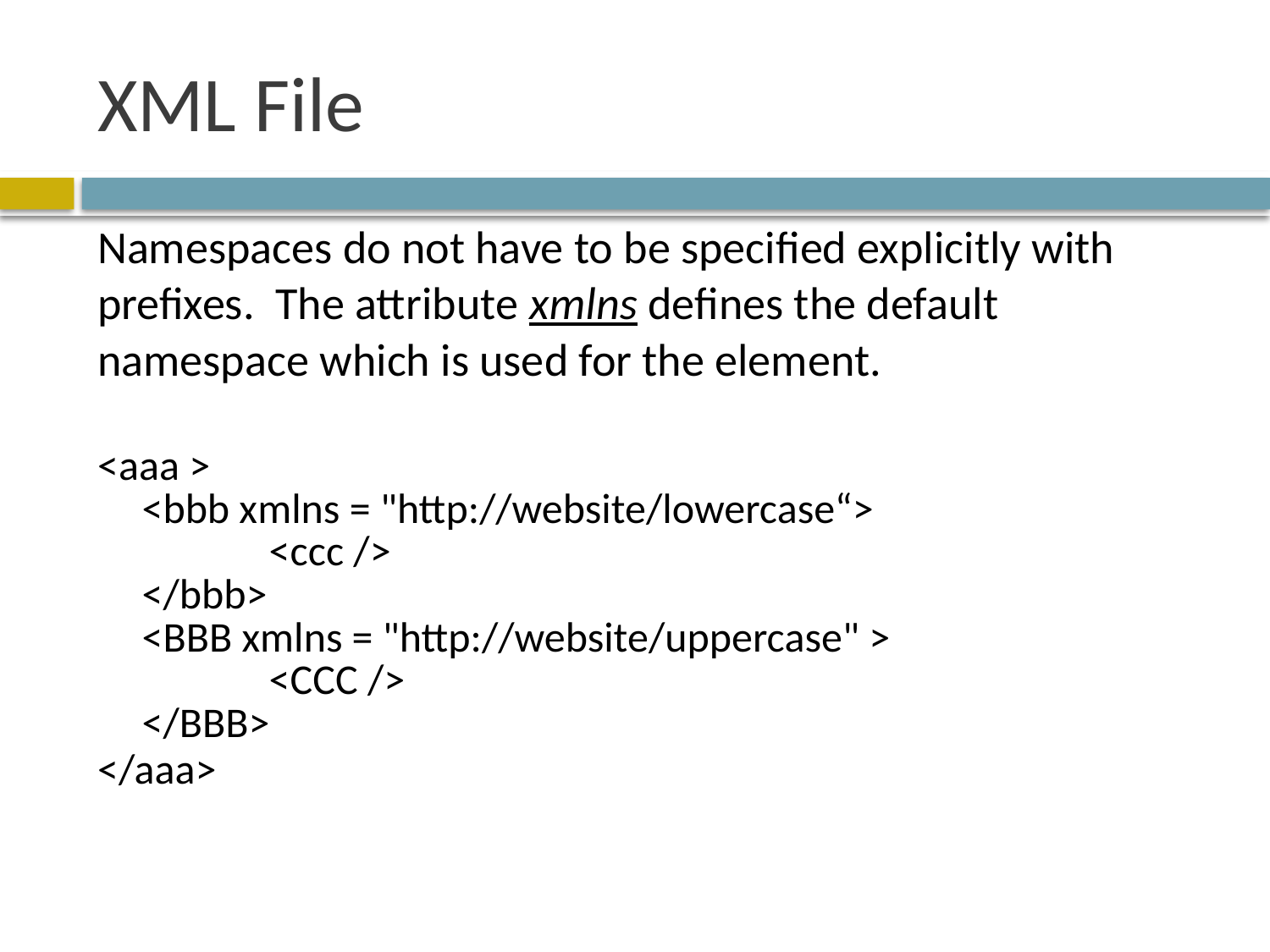

# XML File
Namespaces do not have to be specified explicitly with
prefixes.  The attribute xmlns defines the default
namespace which is used for the element.

<aaa >
	<bbb xmlns = "http://website/lowercase“>
		<ccc />
	</bbb>
	<BBB xmlns = "http://website/uppercase" >
		<CCC />
	</BBB>
</aaa>